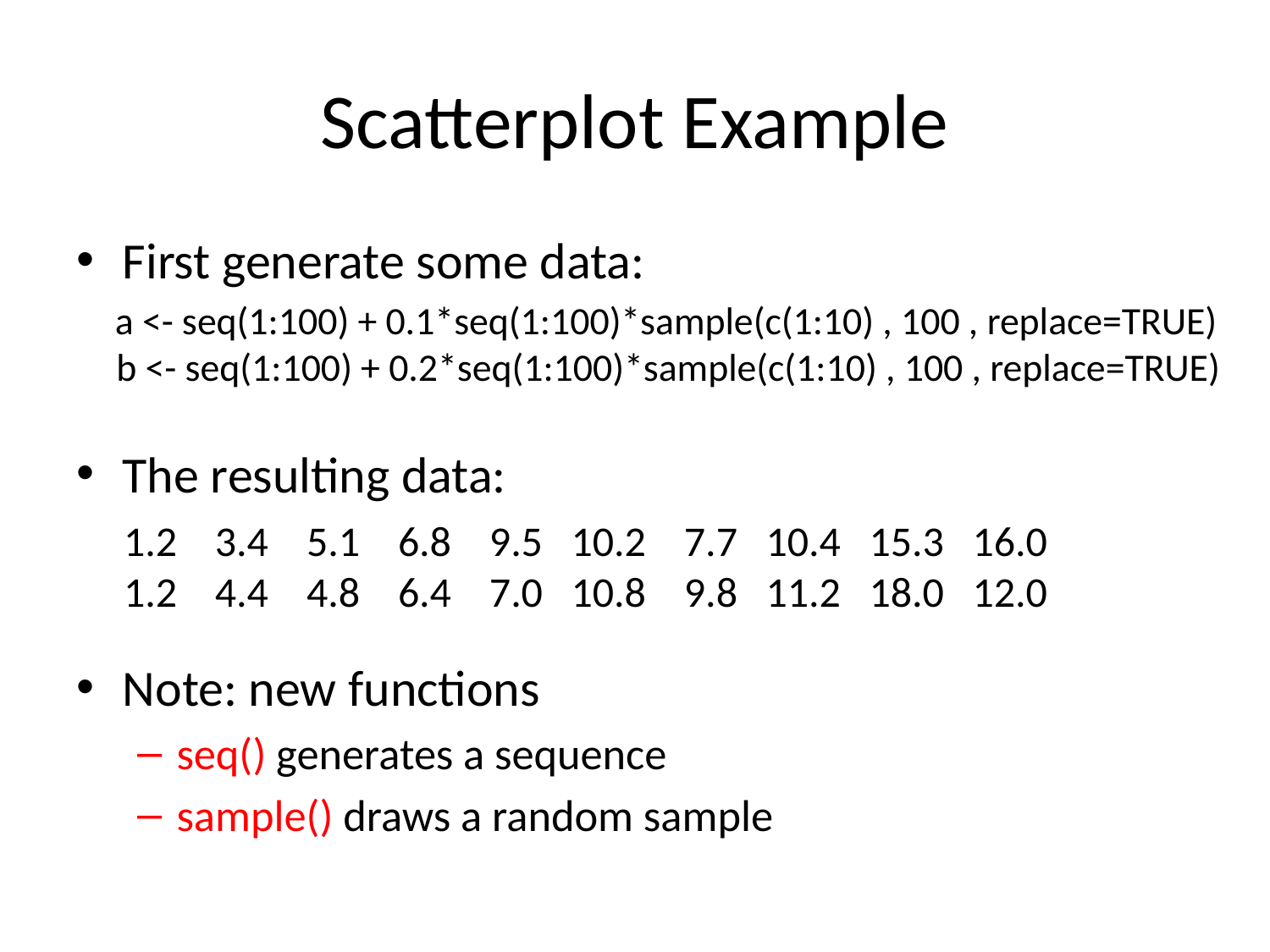

# Scatterplot Example
First generate some data:

The resulting data:

Note: new functions
seq() generates a sequence
sample() draws a random sample
 a <- seq(1:100) + 0.1*seq(1:100)*sample(c(1:10) , 100 , replace=TRUE)
 b <- seq(1:100) + 0.2*seq(1:100)*sample(c(1:10) , 100 , replace=TRUE)
1.2    3.4    5.1    6.8    9.5   10.2    7.7   10.4   15.3   16.0
1.2    4.4    4.8    6.4    7.0   10.8    9.8   11.2   18.0   12.0